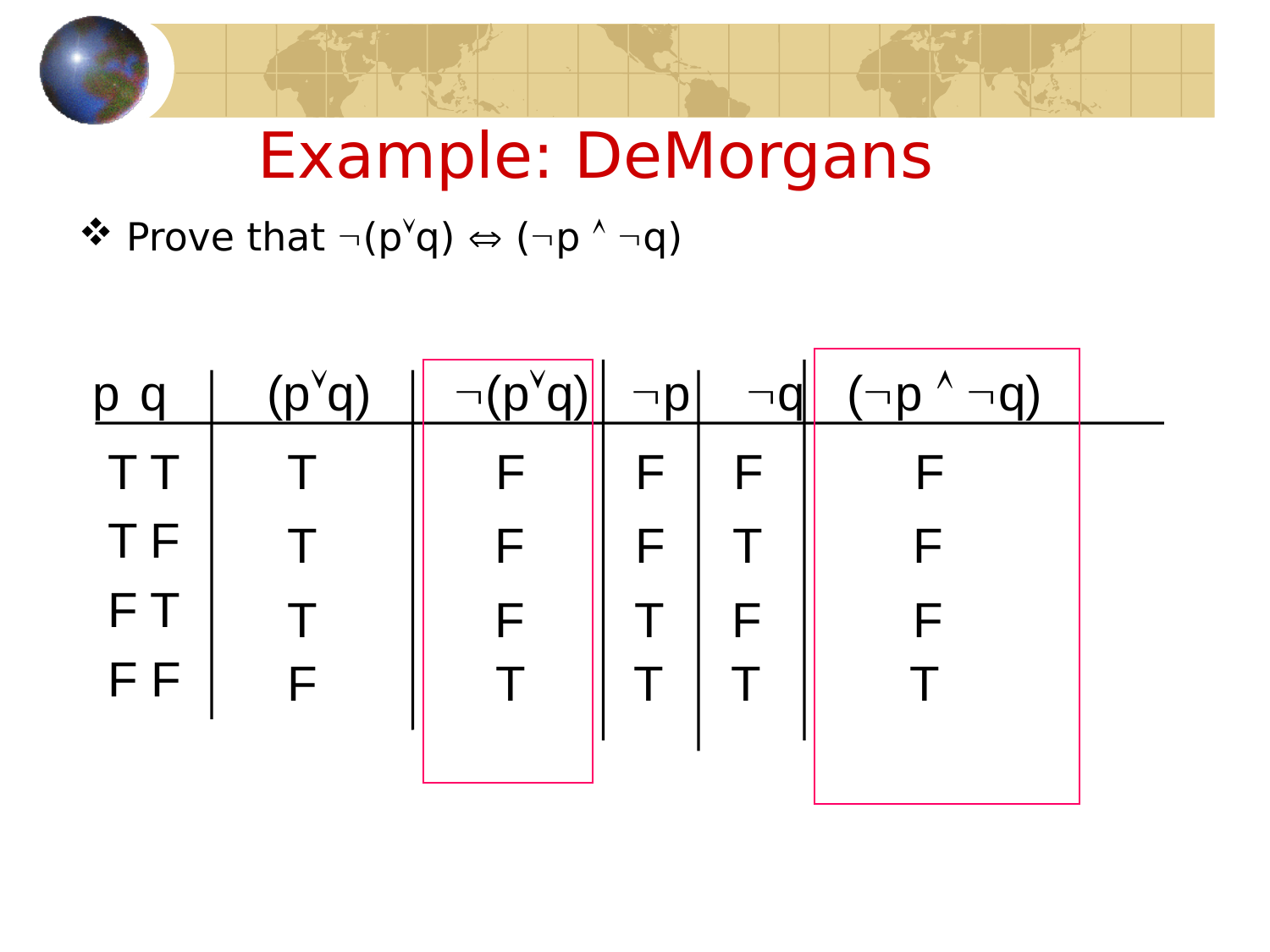

Example: DeMorgans

Prove that ¬(p∨q) ⇔ (¬p ∧ ¬q)

 p	 q 	 (p∨q)      ¬(p∨q)   ¬p    ¬q   (¬p ∧ ¬q)

T T
T F
F T
F F
T             F        F     F           F
T             F        F     T           F
T             F        T     F           F
F             T        T     T           T